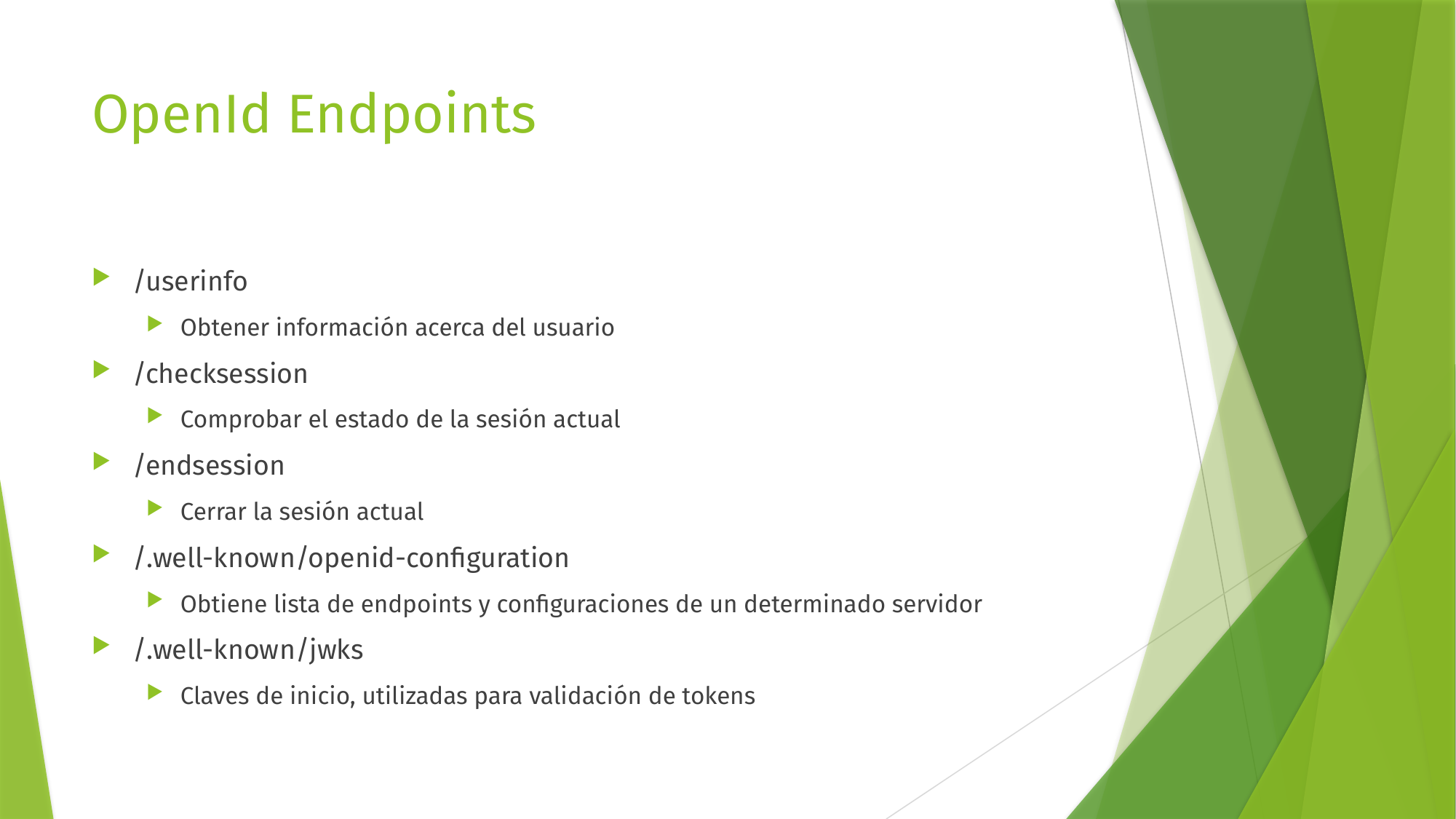

# OpenId Endpoints
/userinfo
Obtener información acerca del usuario
/checksession
Comprobar el estado de la sesión actual
/endsession
Cerrar la sesión actual
/.well-known/openid-configuration
Obtiene lista de endpoints y configuraciones de un determinado servidor
/.well-known/jwks
Claves de inicio, utilizadas para validación de tokens